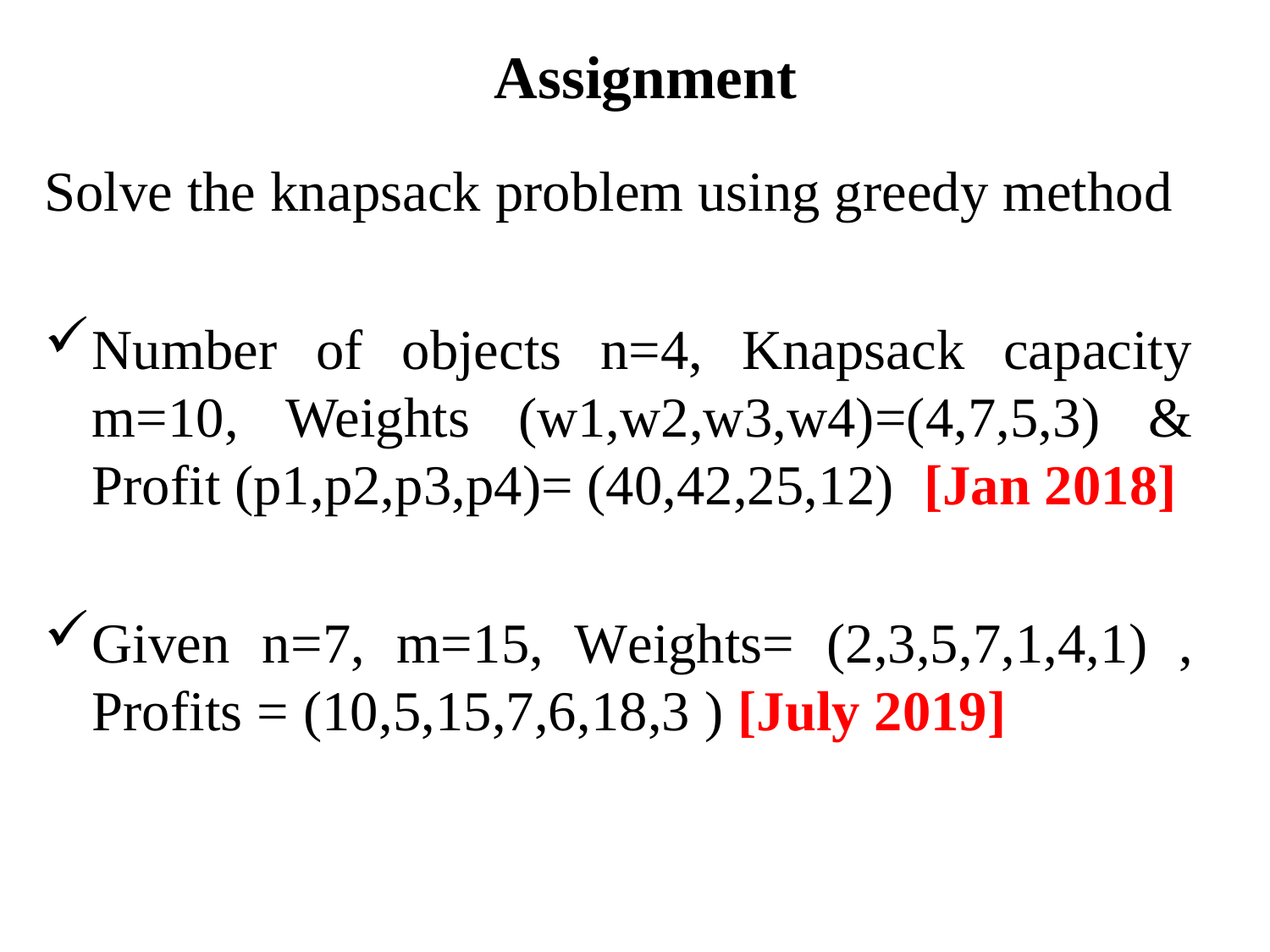

# Assignment
Solve the knapsack problem using greedy method

Number of objects n=4, Knapsack capacity m=10, Weights (w1,w2,w3,w4)=(4,7,5,3) & Profit (p1,p2,p3,p4)= (40,42,25,12)  [Jan 2018]

Given n=7, m=15, Weights= (2,3,5,7,1,4,1) , Profits = (10,5,15,7,6,18,3 ) [July 2019]